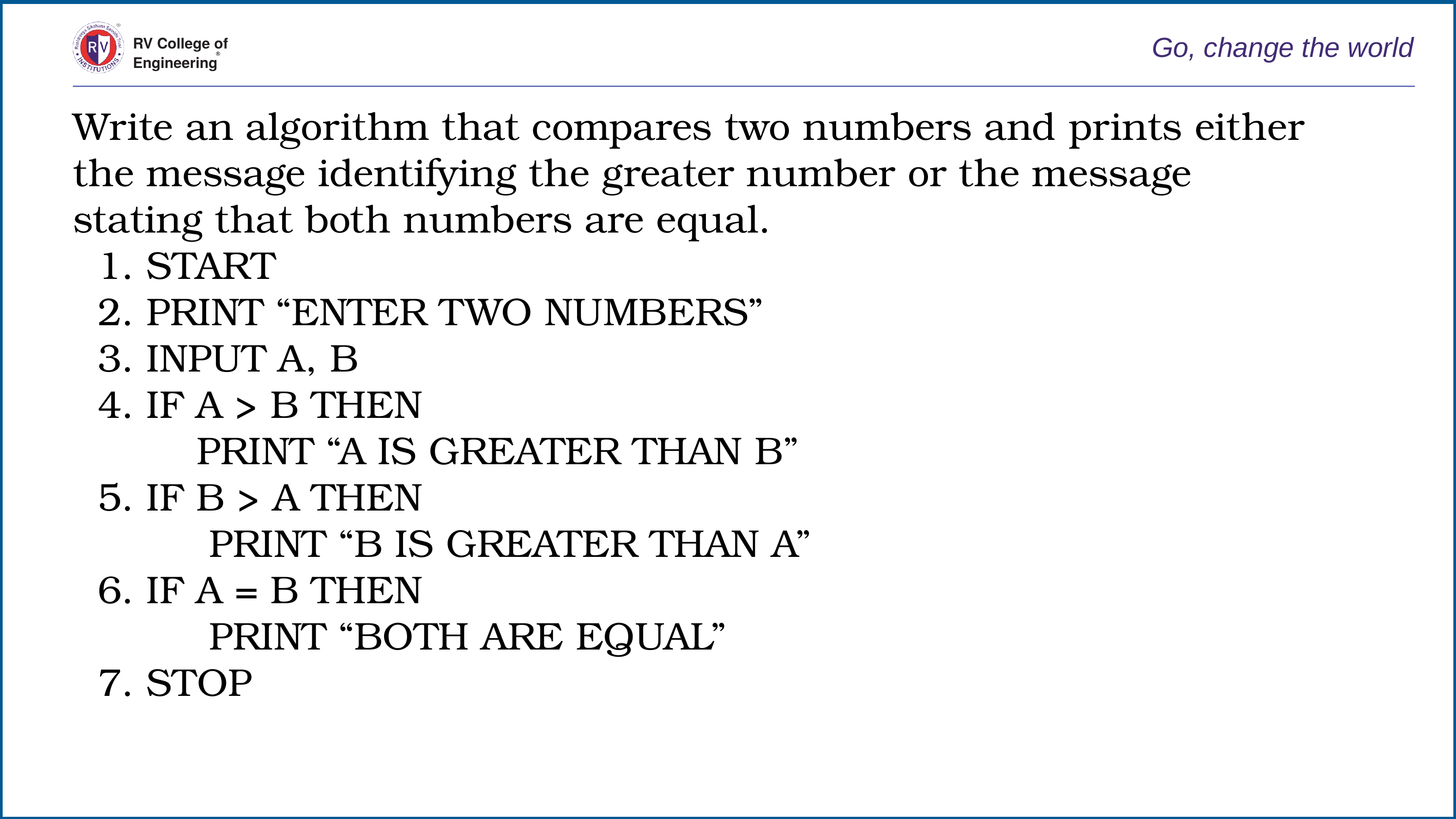

# Go, change the world
RV College of
Engineering

Write an algorithm that compares two numbers and prints either
the message identifying the greater number or the message
stating that both numbers are equal.
  1. START
  2. PRINT “ENTER TWO NUMBERS”
  3. INPUT A, B
  4. IF A > B THEN
          PRINT “A IS GREATER THAN B”
  5. IF B > A THEN
           PRINT “B IS GREATER THAN A”
  6. IF A = B THEN
           PRINT “BOTH ARE EQUAL”
  7. STOP